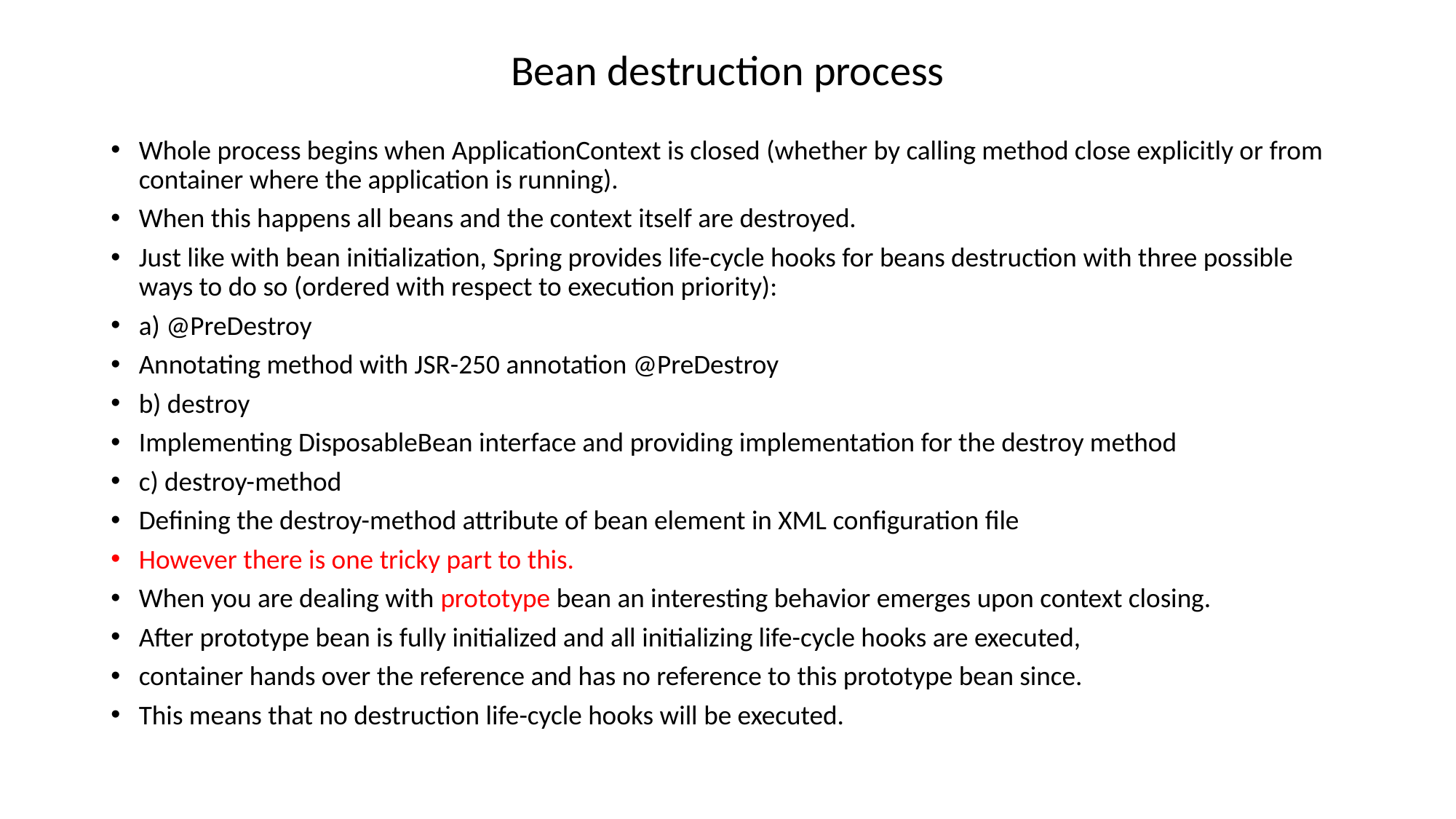

# Bean destruction process
Whole process begins when ApplicationContext is closed (whether by calling method close explicitly or from container where the application is running).
When this happens all beans and the context itself are destroyed.
Just like with bean initialization, Spring provides life-cycle hooks for beans destruction with three possible ways to do so (ordered with respect to execution priority):
a) @PreDestroy
Annotating method with JSR-250 annotation @PreDestroy
b) destroy
Implementing DisposableBean interface and providing implementation for the destroy method
c) destroy-method
Defining the destroy-method attribute of bean element in XML configuration file
However there is one tricky part to this.
When you are dealing with prototype bean an interesting behavior emerges upon context closing.
After prototype bean is fully initialized and all initializing life-cycle hooks are executed,
container hands over the reference and has no reference to this prototype bean since.
This means that no destruction life-cycle hooks will be executed.